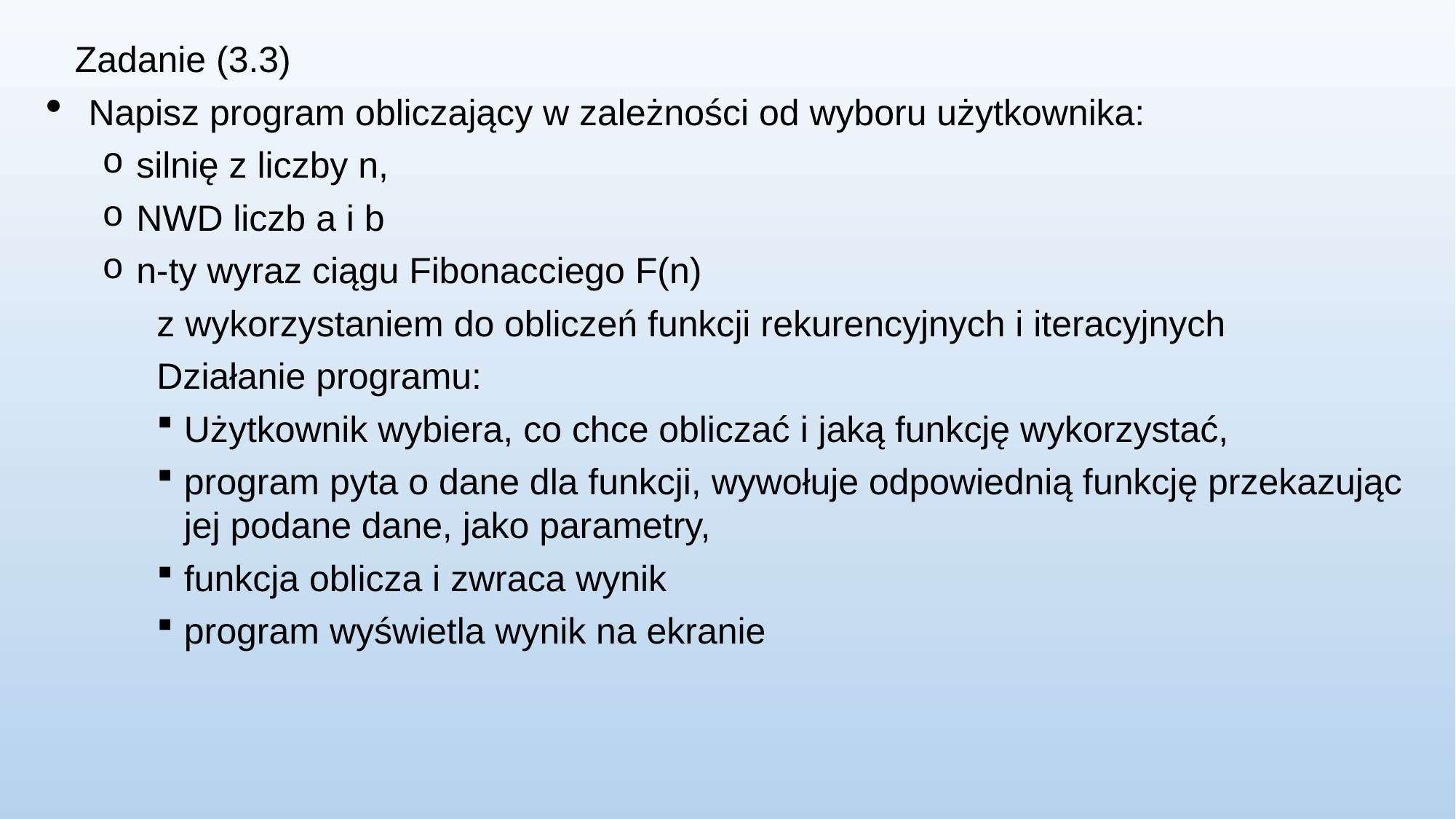

Zadanie (3.3)
Napisz program obliczający w zależności od wyboru użytkownika:
silnię z liczby n,
NWD liczb a i b
n-ty wyraz ciągu Fibonacciego F(n)
z wykorzystaniem do obliczeń funkcji rekurencyjnych i iteracyjnych
Działanie programu:
Użytkownik wybiera, co chce obliczać i jaką funkcję wykorzystać,
program pyta o dane dla funkcji, wywołuje odpowiednią funkcję przekazując jej podane dane, jako parametry,
funkcja oblicza i zwraca wynik
program wyświetla wynik na ekranie